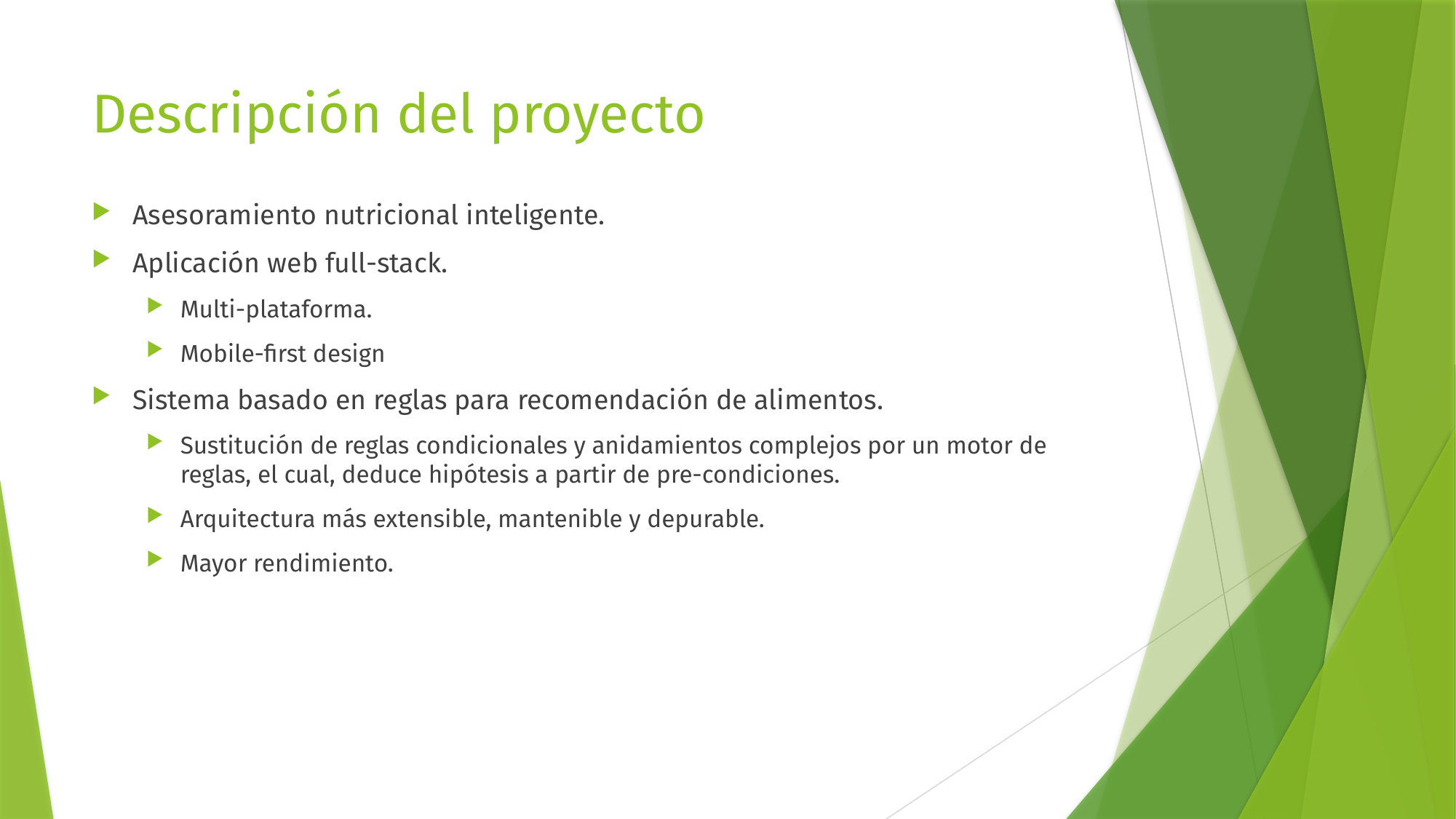

# Descripción del proyecto
Asesoramiento nutricional inteligente.
Aplicación web full-stack.
Multi-plataforma.
Mobile-first design
Sistema basado en reglas para recomendación de alimentos.
Sustitución de reglas condicionales y anidamientos complejos por un motor de reglas, el cual, deduce hipótesis a partir de pre-condiciones.
Arquitectura más extensible, mantenible y depurable.
Mayor rendimiento.